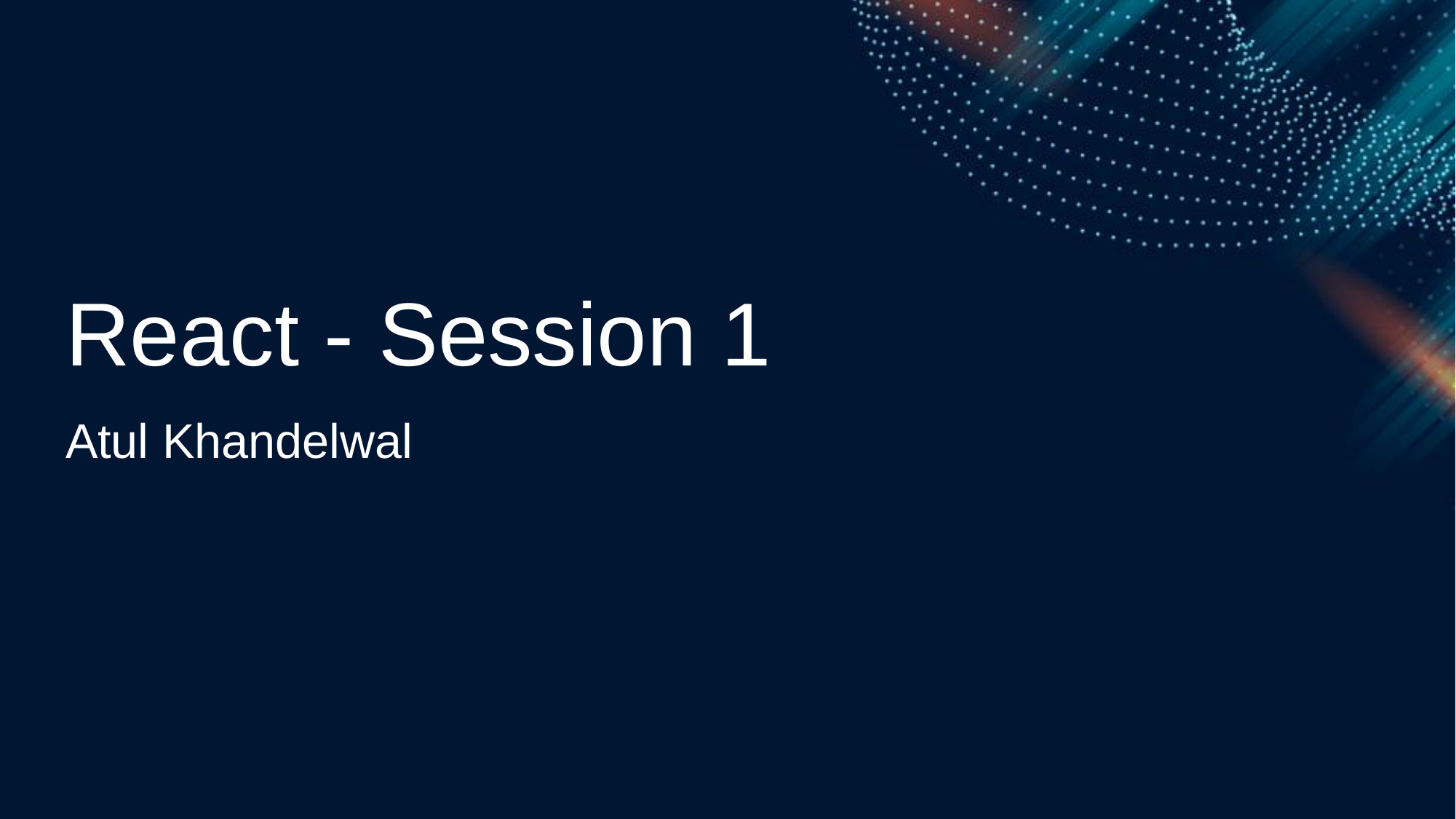

# React - Session 1
Atul Khandelwal